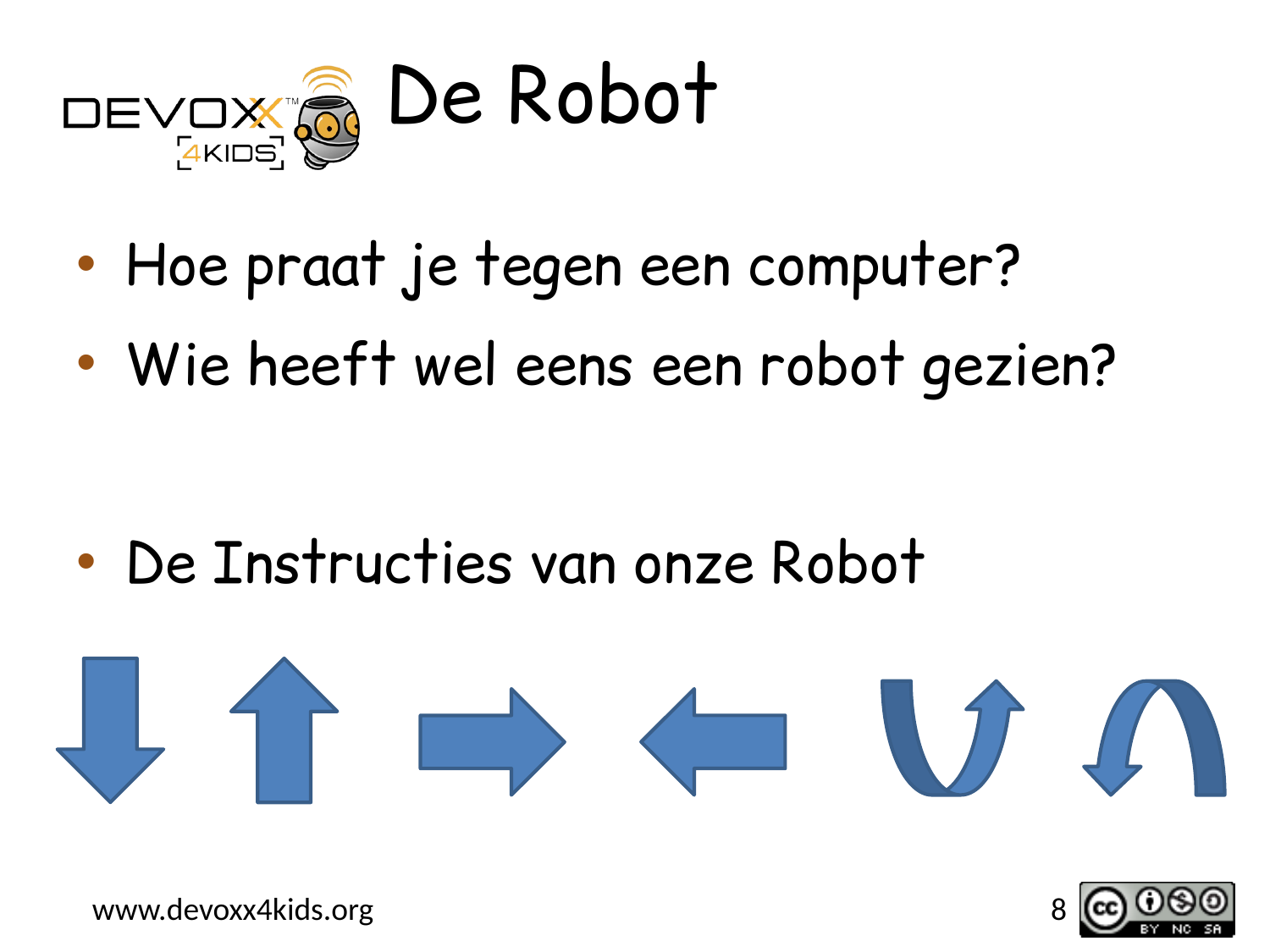

# De Robot
Hoe praat je tegen een computer?
Wie heeft wel eens een robot gezien?

De Instructies van onze Robot

8